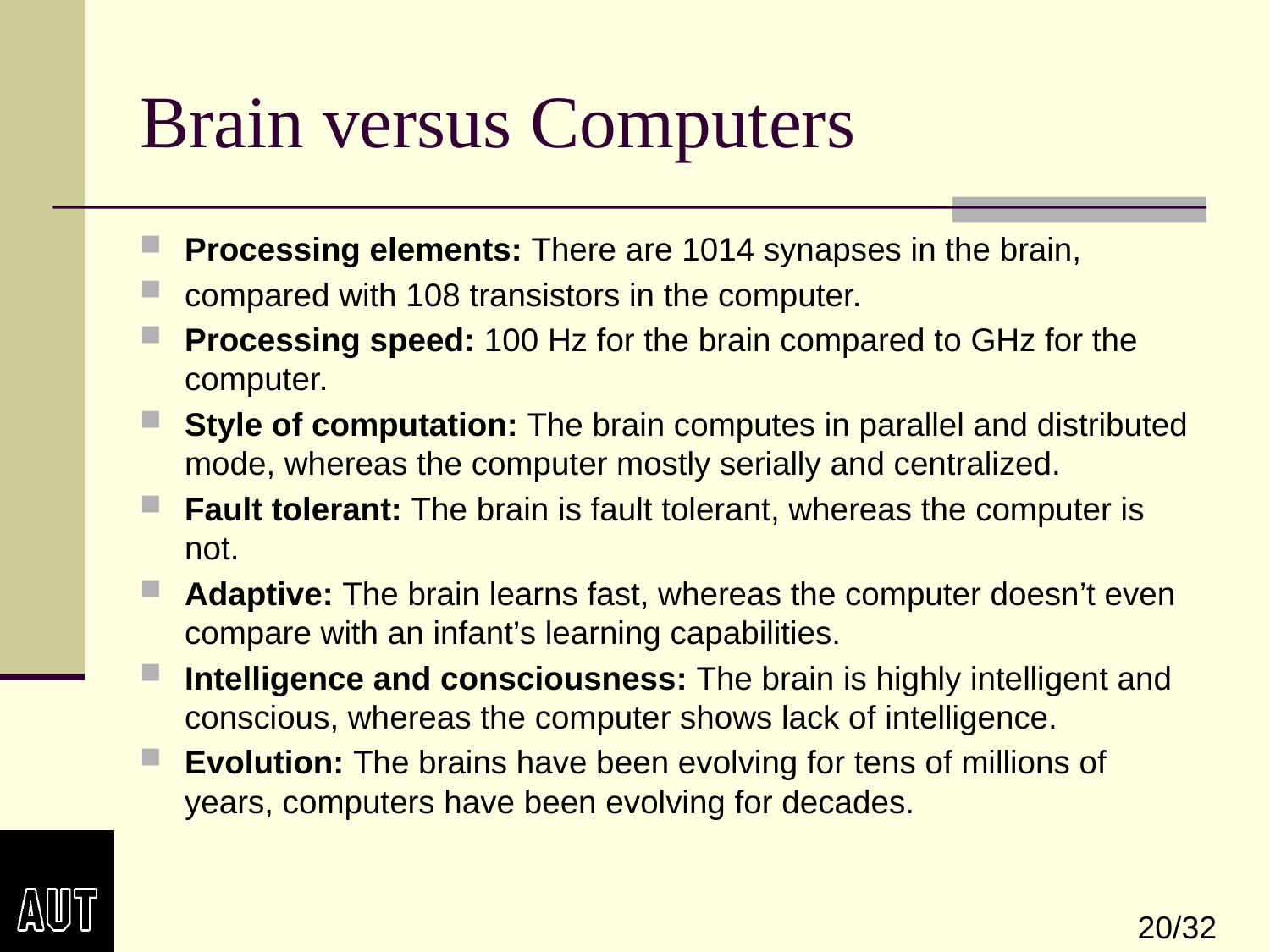

20
# Brain versus Computers
Processing elements: There are 1014 synapses in the brain,
compared with 108 transistors in the computer.
Processing speed: 100 Hz for the brain compared to GHz for the computer.
Style of computation: The brain computes in parallel and distributed mode, whereas the computer mostly serially and centralized.
Fault tolerant: The brain is fault tolerant, whereas the computer is not.
Adaptive: The brain learns fast, whereas the computer doesn’t even compare with an infant’s learning capabilities.
Intelligence and consciousness: The brain is highly intelligent and conscious, whereas the computer shows lack of intelligence.
Evolution: The brains have been evolving for tens of millions of years, computers have been evolving for decades.